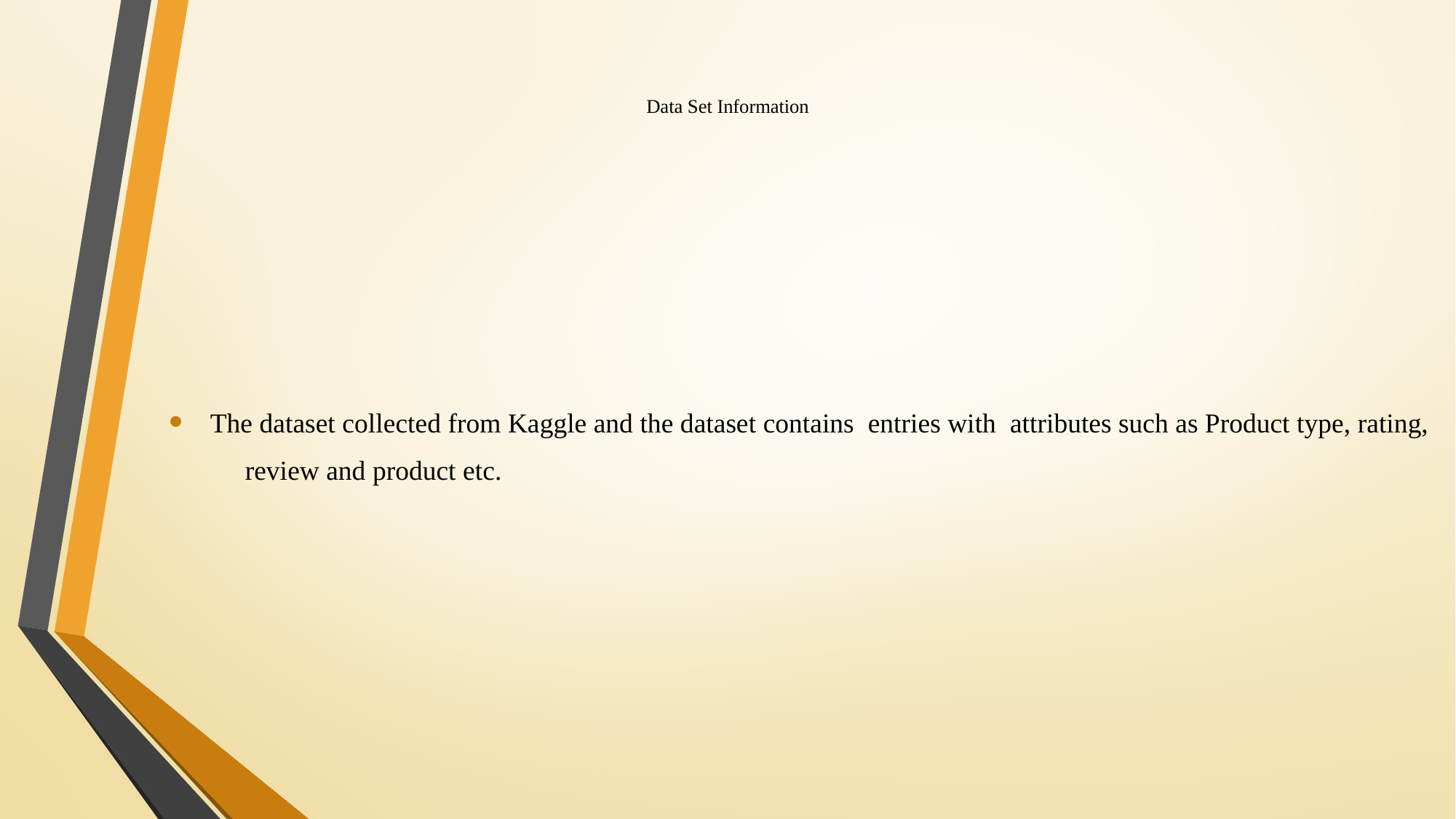

# Data Set Information
 The dataset collected from Kaggle and the dataset contains  entries with  attributes such as Product type, rating,
           review and product etc.